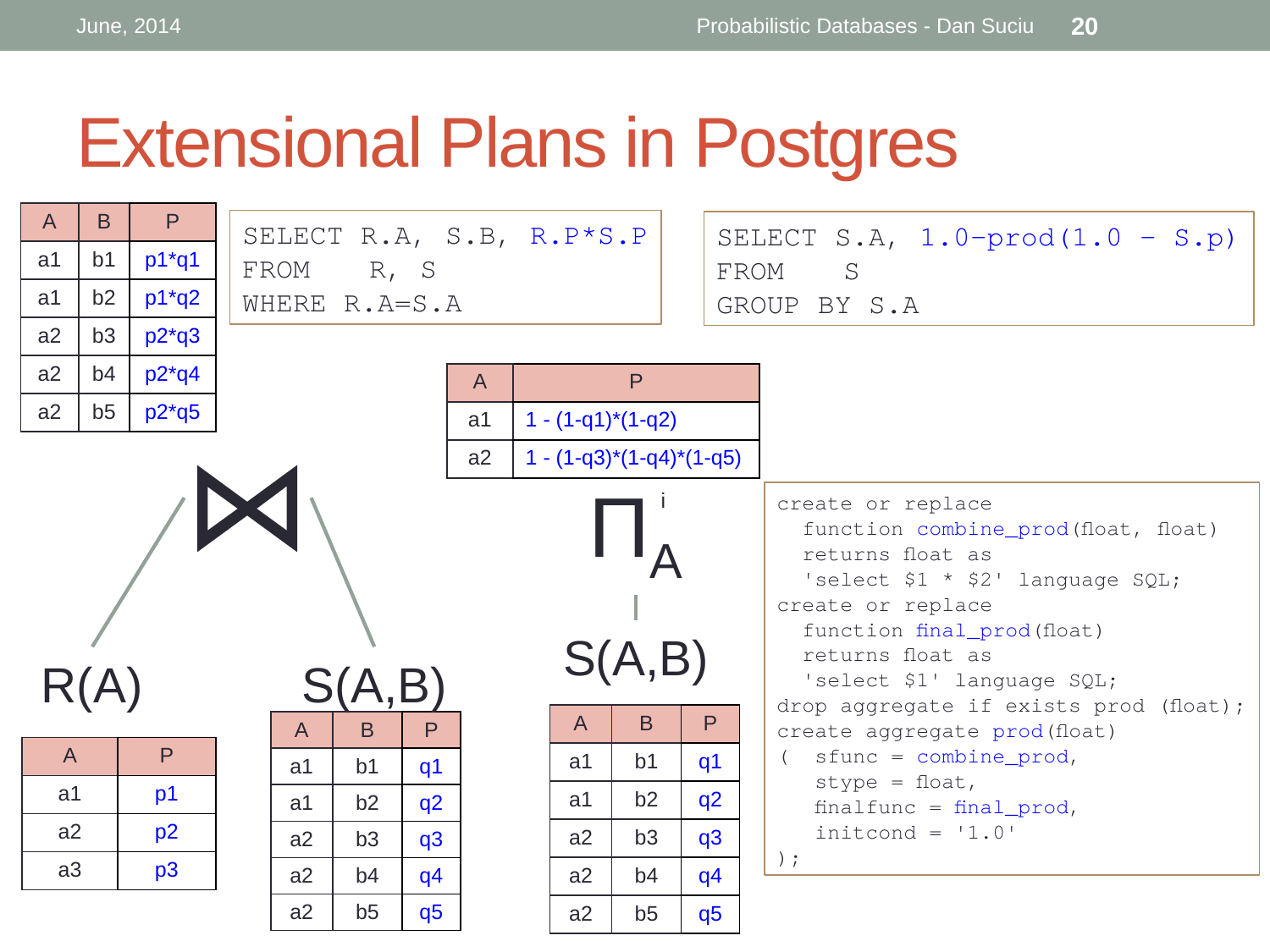

June, 2014
Probabilistic Databases - Dan Suciu
20
# Extensional Plans in Postgres
| A | B | P |
| --- | --- | --- |
| a1 | b1 | p1\*q1 |
| a1 | b2 | p1\*q2 |
| a2 | b3 | p2\*q3 |
| a2 | b4 | p2\*q4 |
| a2 | b5 | p2\*q5 |
SELECT R.A, S.B, R.P*S.P
FROM	R, S
WHERE R.A=S.A
SELECT S.A, 1.0-prod(1.0 - S.p)
FROM	S
GROUP BY S.A
| A | P |
| --- | --- |
| a1 | 1 - (1-q1)\*(1-q2) |
| a2 | 1 - (1-q3)\*(1-q4)\*(1-q5) |
⋈
i
ΠA
i
create or replace
  function combine_prod(float, float)
  returns float as
  'select $1 * $2' language SQL;
create or replace
  function final_prod(float)
  returns float as
  'select $1' language SQL;
drop aggregate if exists prod (float);
create aggregate prod(float)
(  sfunc = combine_prod,
   stype = float,
   finalfunc = final_prod,
   initcond = '1.0'
);
S(A,B)
R(A)
S(A,B)
| A | B | P |
| --- | --- | --- |
| a1 | b1 | q1 |
| a1 | b2 | q2 |
| a2 | b3 | q3 |
| a2 | b4 | q4 |
| a2 | b5 | q5 |
| A | B | P |
| --- | --- | --- |
| a1 | b1 | q1 |
| a1 | b2 | q2 |
| a2 | b3 | q3 |
| a2 | b4 | q4 |
| a2 | b5 | q5 |
| A | P |
| --- | --- |
| a1 | p1 |
| a2 | p2 |
| a3 | p3 |